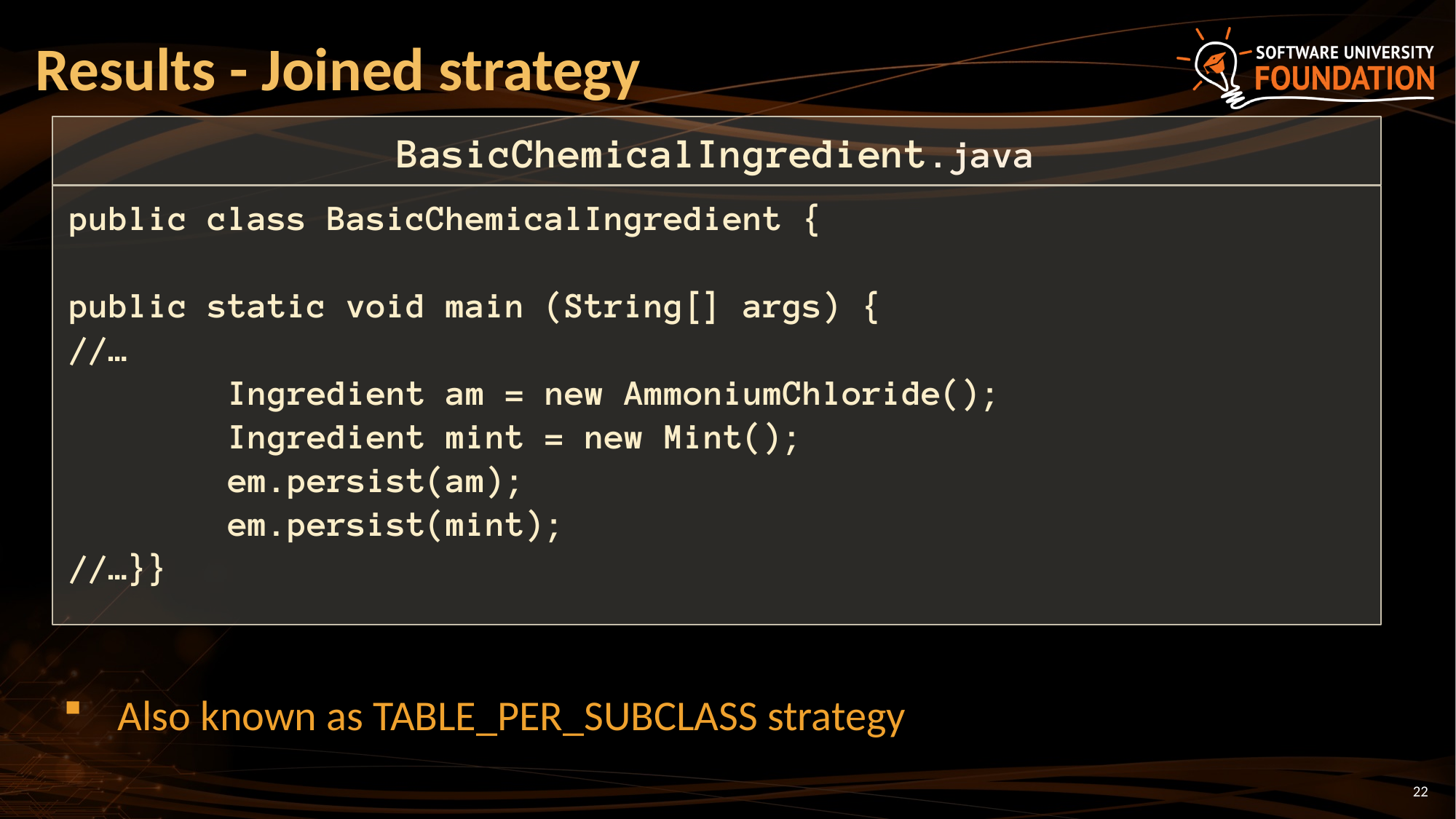

# Results - Joined strategy
BasicChemicalIngredient.java
public class BasicChemicalIngredient {

public static void main (String[] args) {
//…
        Ingredient am = new AmmoniumChloride();
        Ingredient mint = new Mint();
        em.persist(am);
        em.persist(mint);
//…}}

Also known as TABLE_PER_SUBCLASS strategy
22